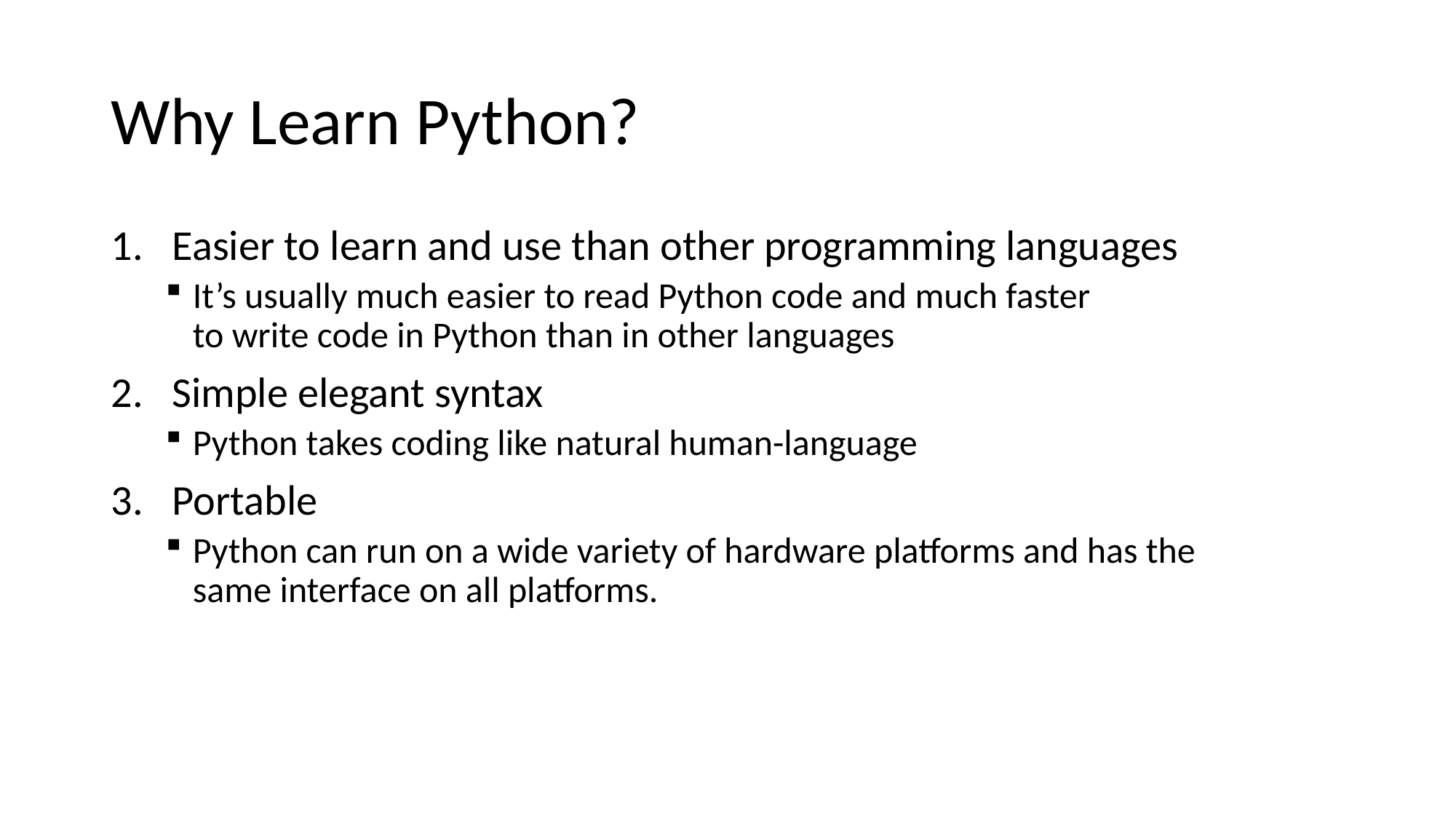

# Why Learn Python?
Easier to learn and use than other programming languages
It’s usually much easier to read Python code and much faster
to write code in Python than in other languages
Simple elegant syntax
Python takes coding like natural human-language
Portable
Python can run on a wide variety of hardware platforms and has the
same interface on all platforms.